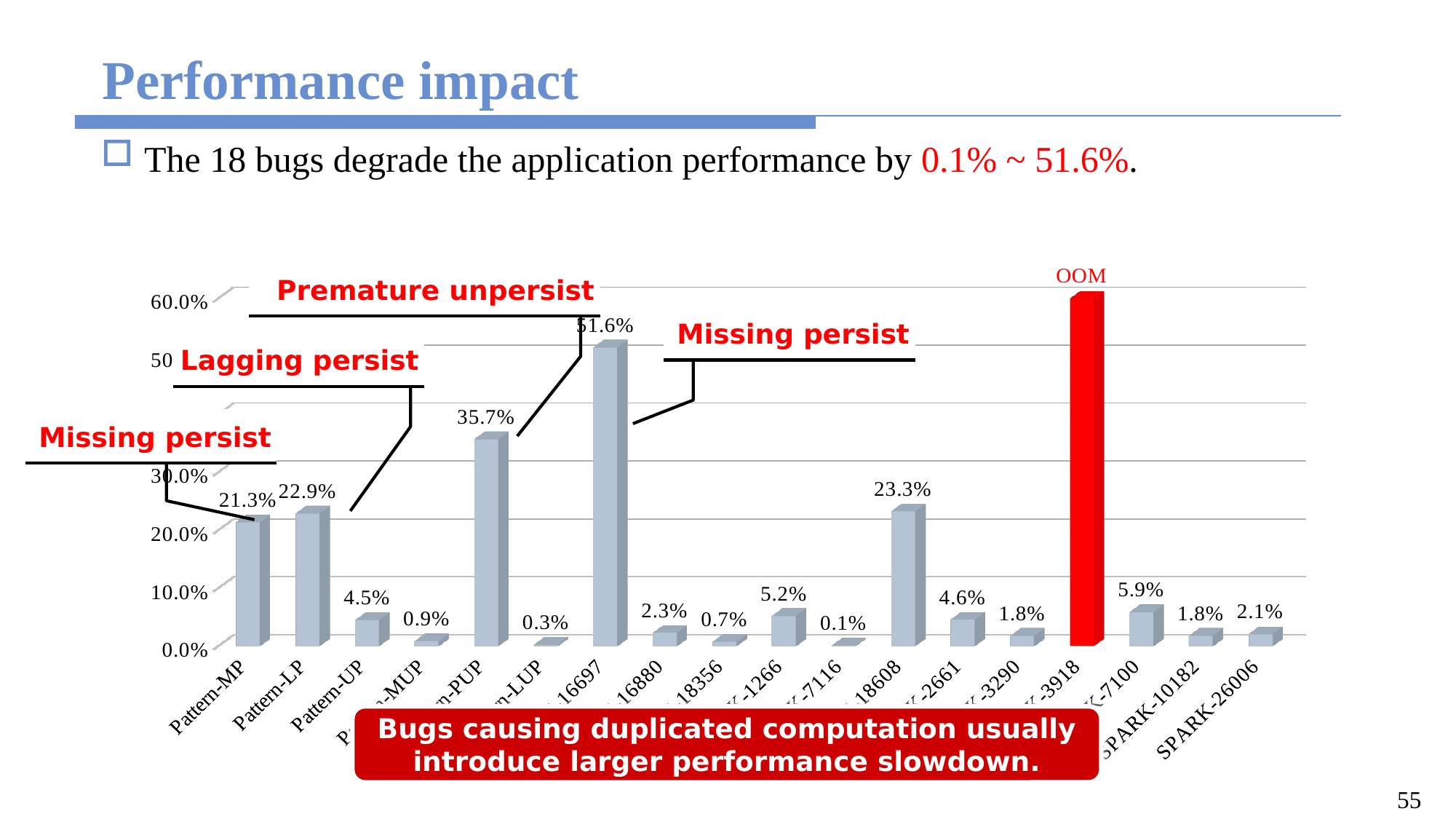

# Performance impact
Premature unpersist
The 18 bugs degrade the application performance by 0.1% ~ 51.6%.
Missing persist
Lagging persist

[unsupported chart]

Missing persist
Bugs causing duplicated computation usually introduce larger performance slowdown.
55